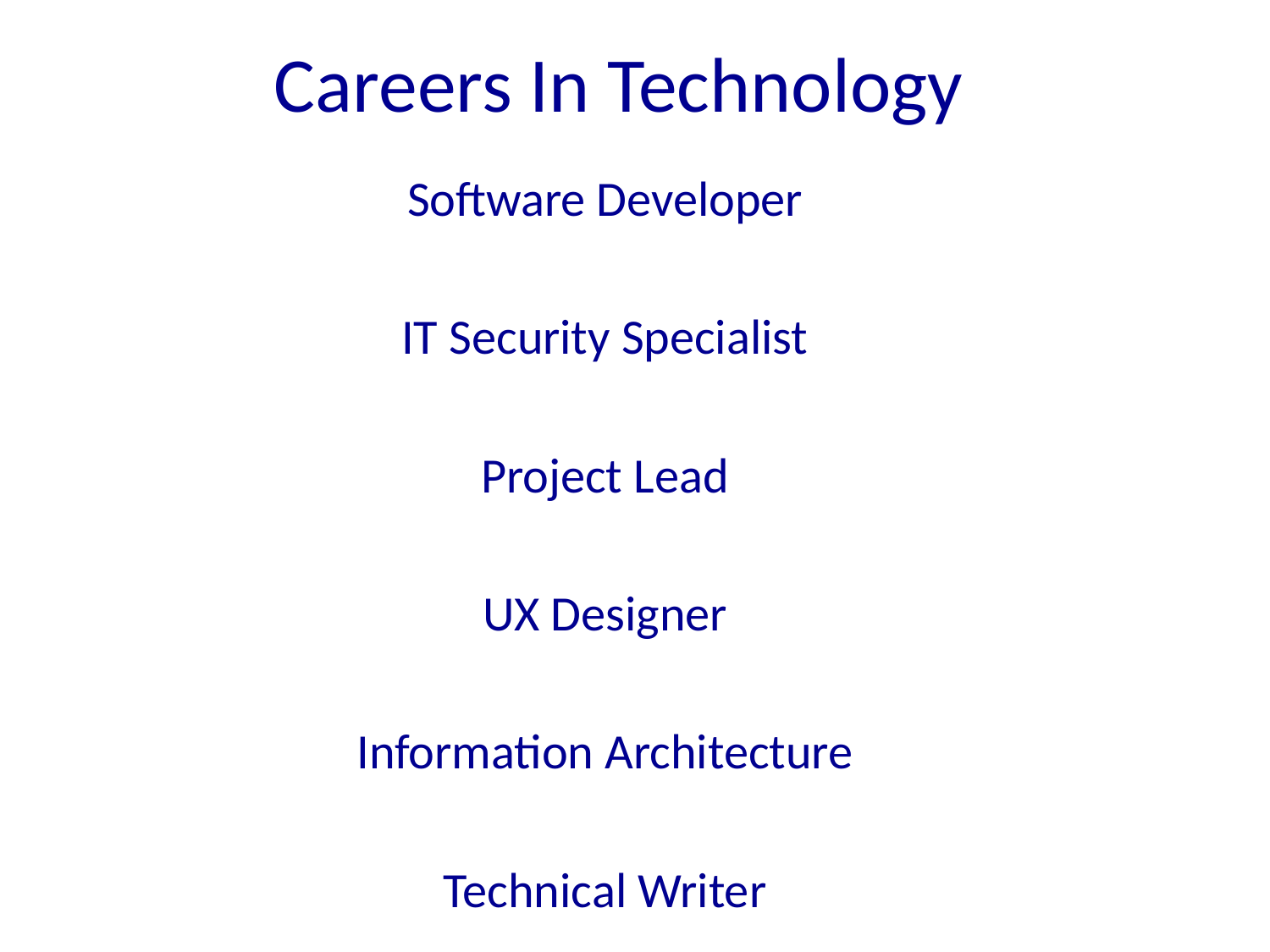

# Careers In Technology
Software Developer

IT Security Specialist

Project Lead

UX Designer

Information Architecture

Technical Writer